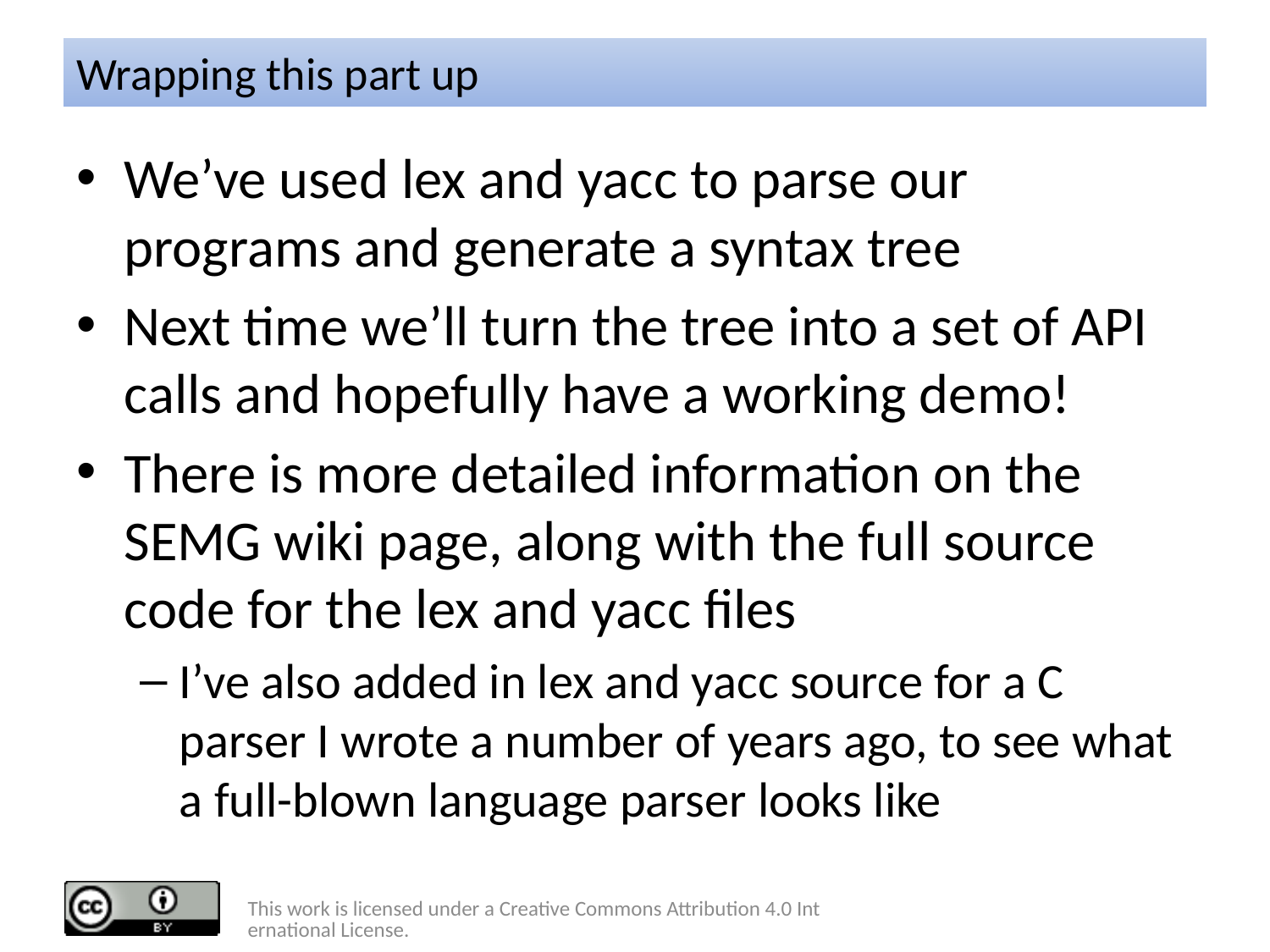

# Wrapping this part up
We’ve used lex and yacc to parse our programs and generate a syntax tree
Next time we’ll turn the tree into a set of API calls and hopefully have a working demo!
There is more detailed information on the SEMG wiki page, along with the full source code for the lex and yacc files
I’ve also added in lex and yacc source for a C parser I wrote a number of years ago, to see what a full-blown language parser looks like

This work is licensed under a Creative Commons Attribution 4.0 International License.